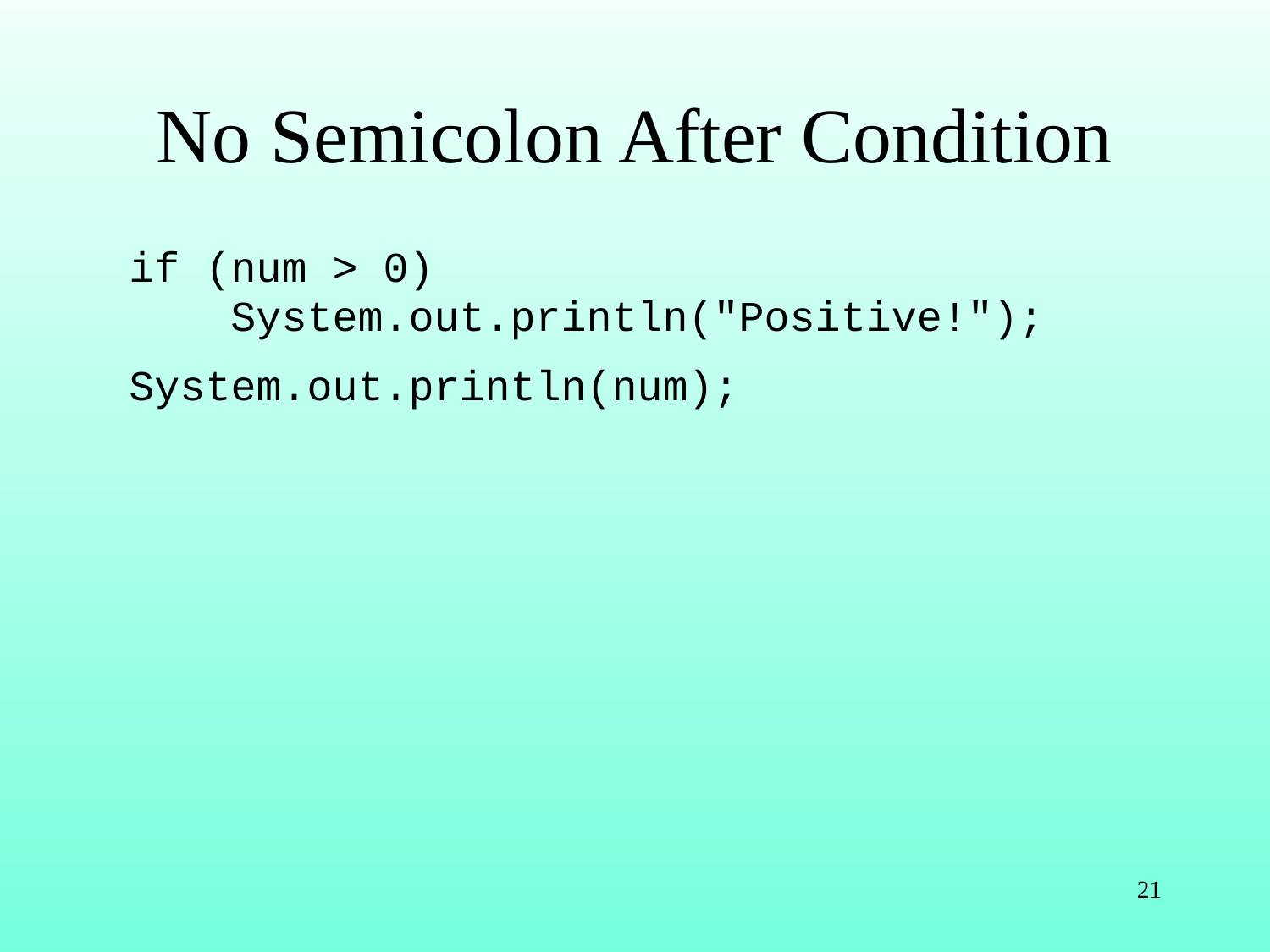

# No Semicolon After Condition
if (num > 0)
    System.out.println("Positive!");

System.out.println(num);
21